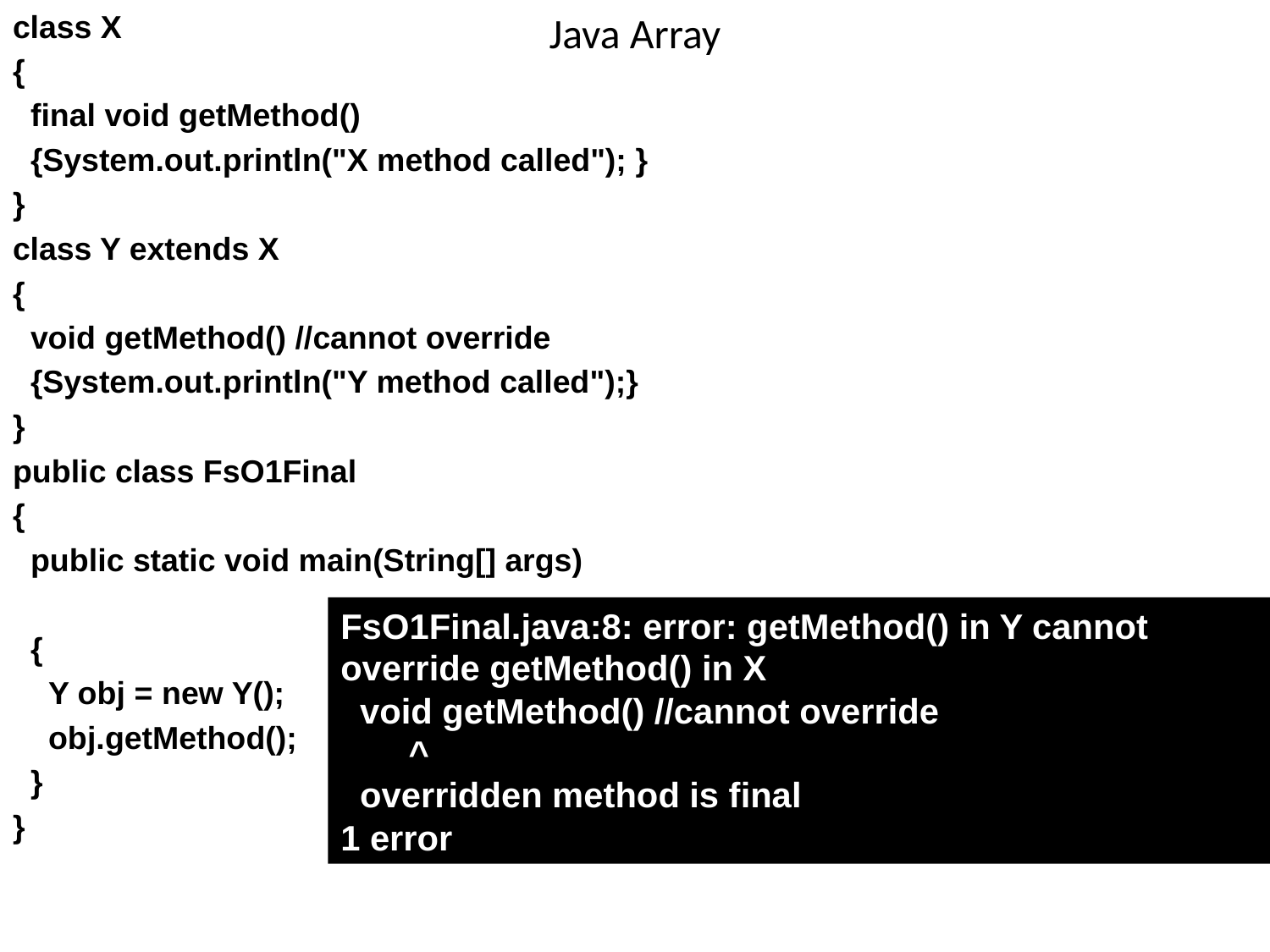

class X
{
  final void getMethod()
  {System.out.println("X method called"); }
}
class Y extends X
{
  void getMethod() //cannot override
  {System.out.println("Y method called");}
}
public class FsO1Final
{
  public static void main(String[] args)

  {
    Y obj = new Y();
    obj.getMethod();
  }
}
# Java Array
FsO1Final.java:8: error: getMethod() in Y cannot override getMethod() in X
  void getMethod() //cannot override
       ^
  overridden method is final
1 error